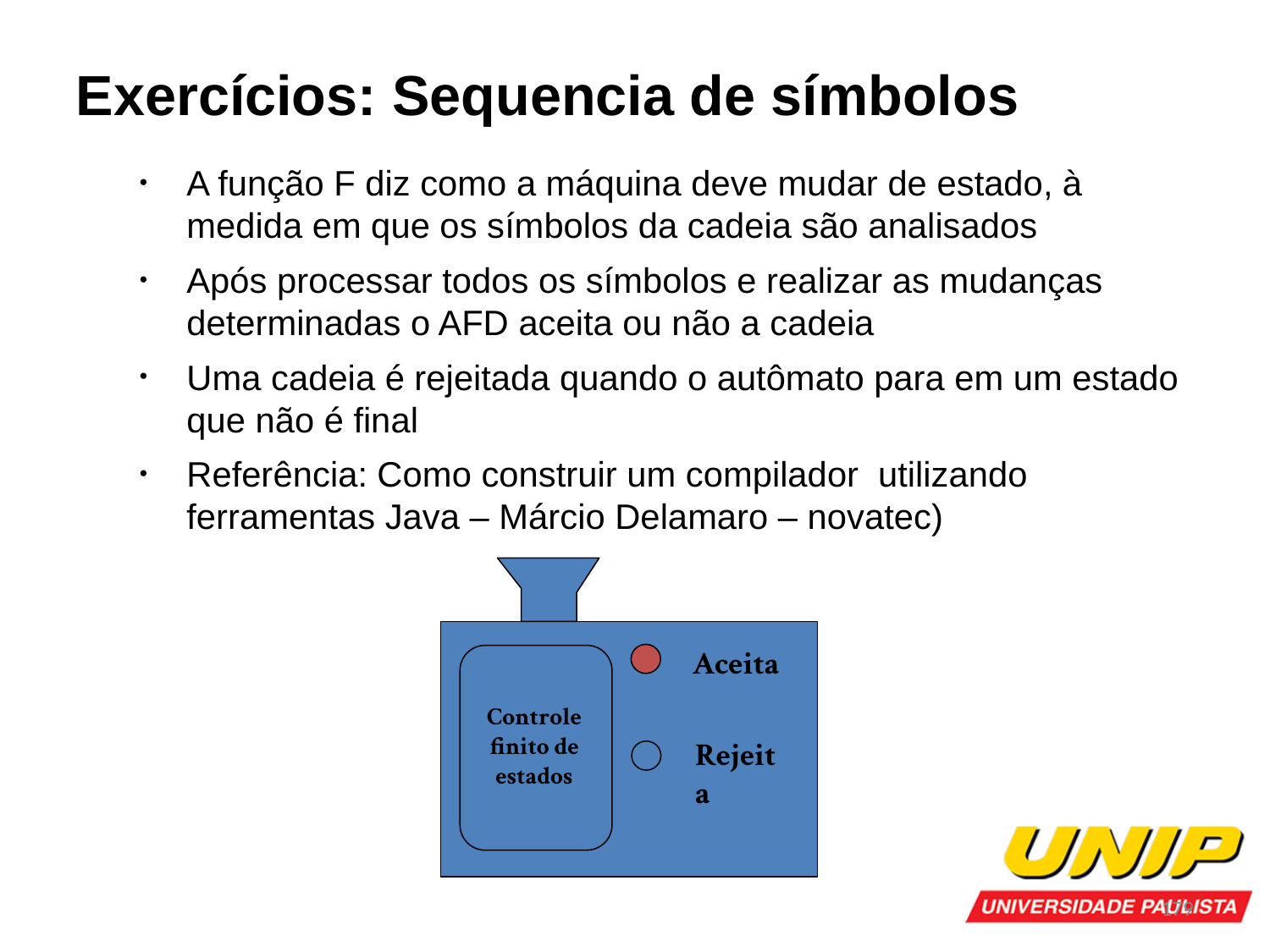

Exercícios: Sequencia de símbolos
A função F diz como a máquina deve mudar de estado, à medida em que os símbolos da cadeia são analisados
Após processar todos os símbolos e realizar as mudanças determinadas o AFD aceita ou não a cadeia
Uma cadeia é rejeitada quando o autômato para em um estado que não é final
Referência: Como construir um compilador  utilizando ferramentas Java – Márcio Delamaro – novatec)

Aceita

Controle finito de estados
Rejeita

179